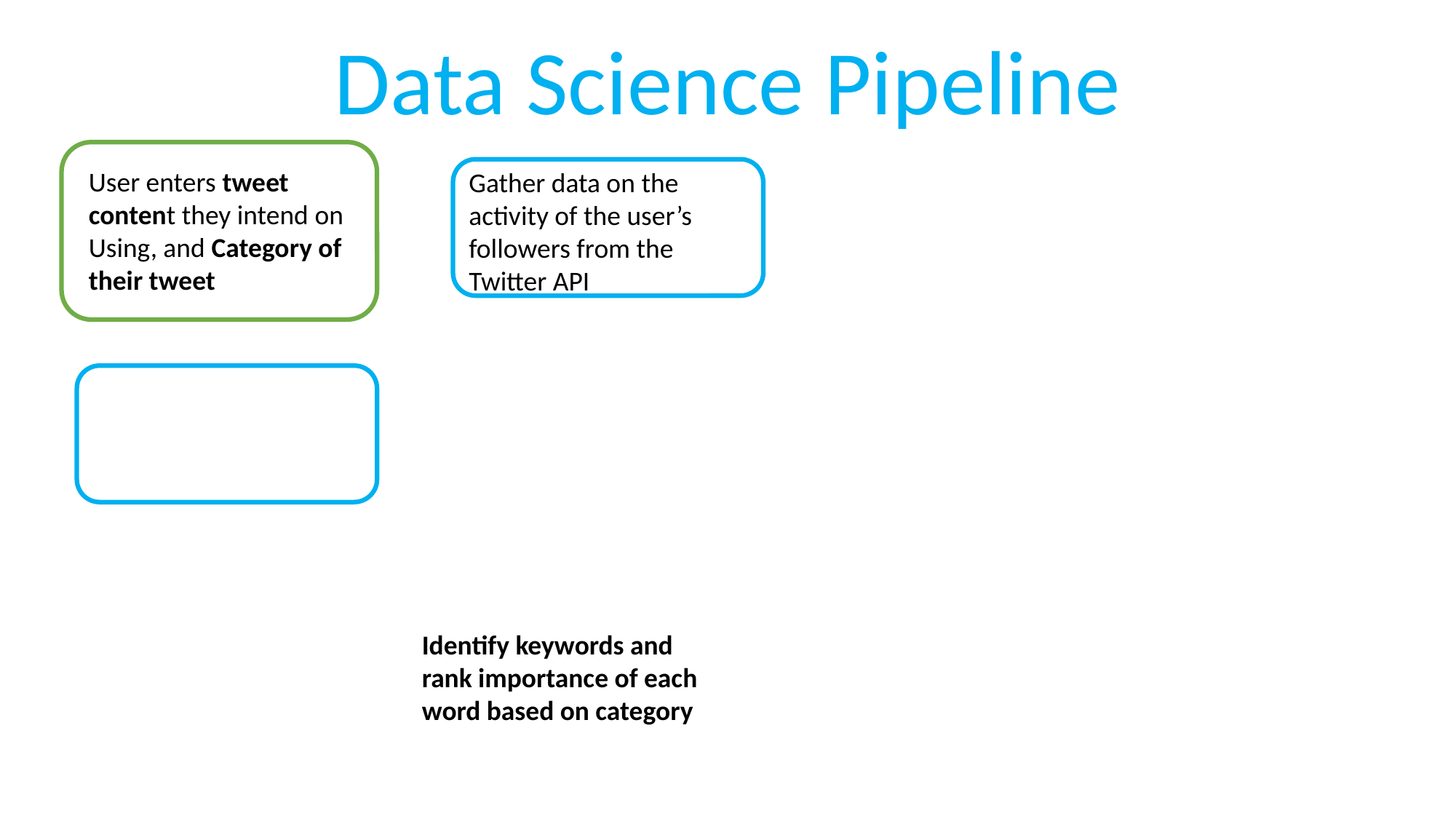

Data Science Pipeline

User enters tweet
content they intend on
Using, and Category of
their tweet
c
Gather data on the activity of the user’s followers from the Twitter API
c
Identify keywords and rank importance of each word based on category